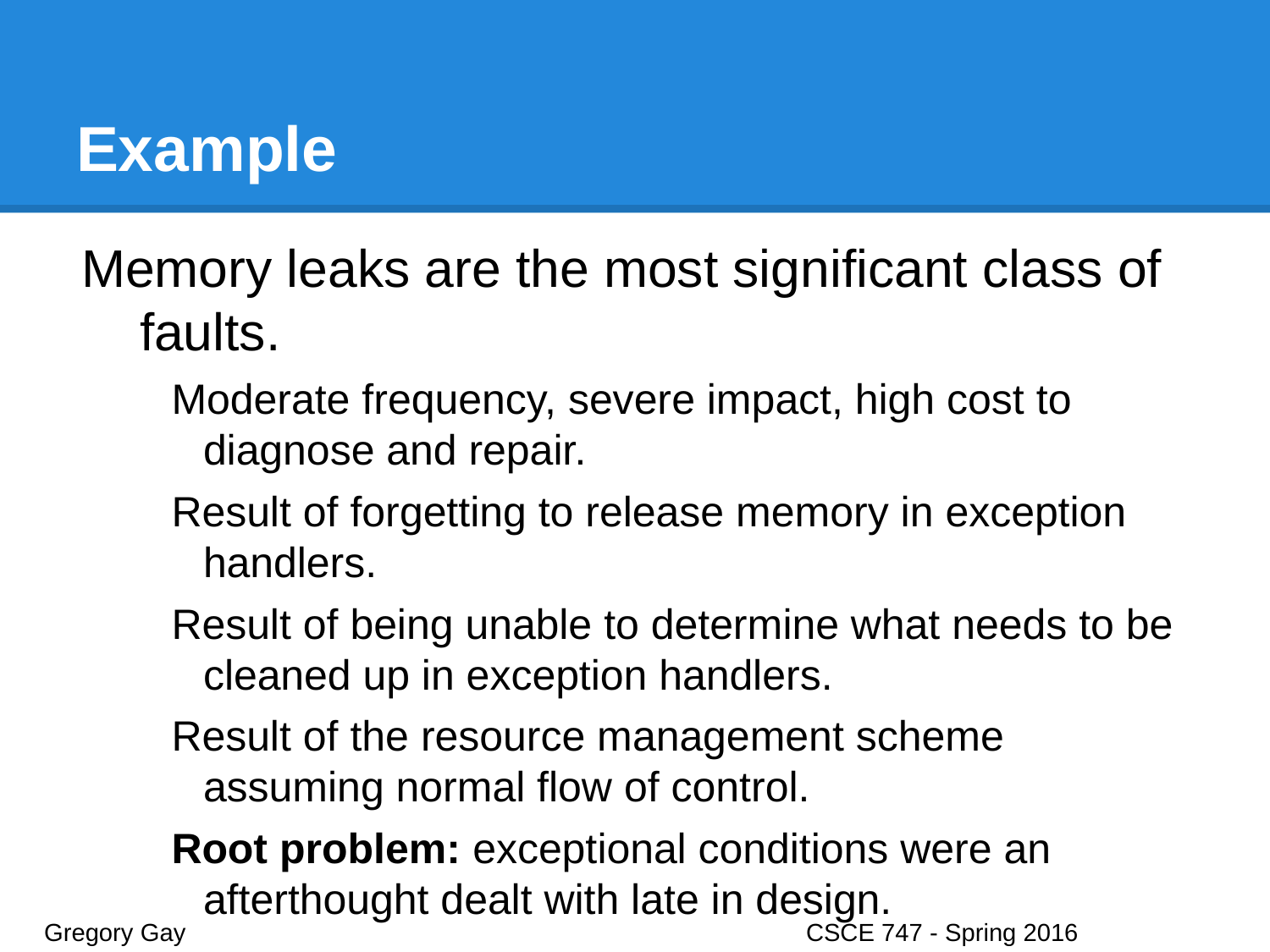

# Example
Memory leaks are the most significant class of faults.
Moderate frequency, severe impact, high cost to diagnose and repair.
Result of forgetting to release memory in exception handlers.
Result of being unable to determine what needs to be cleaned up in exception handlers.
Result of the resource management scheme assuming normal flow of control.
Root problem: exceptional conditions were an afterthought dealt with late in design.
Gregory Gay					CSCE 747 - Spring 2016							45